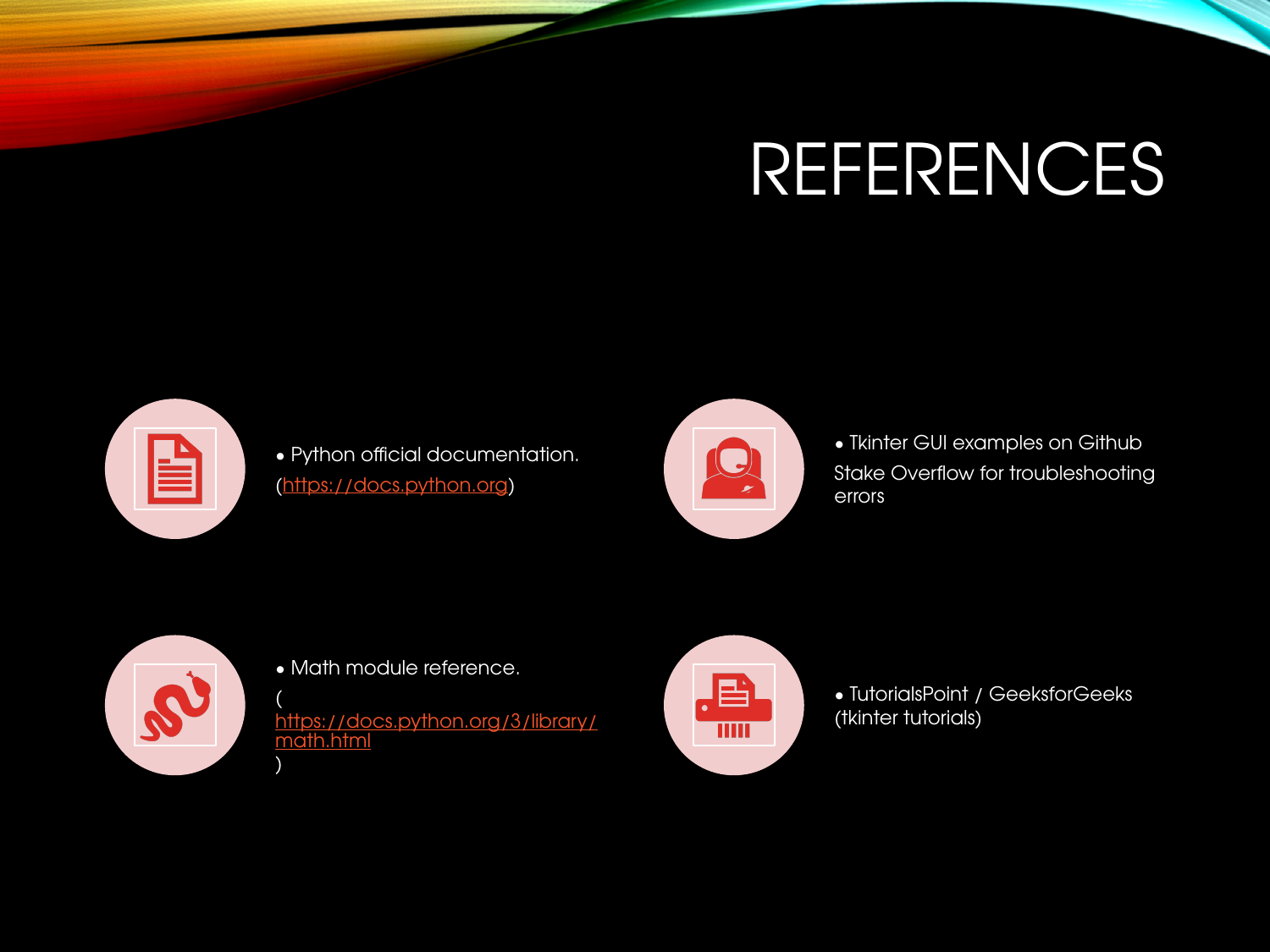

# References
• Python official documentation.
(https://docs.python.org)
• Tkinter GUI examples on Github
Stake Overflow for troubleshooting errors
• Math module reference.
(https://docs.python.org/3/library/math.html)
• TutorialsPoint / GeeksforGeeks (tkinter tutorials)